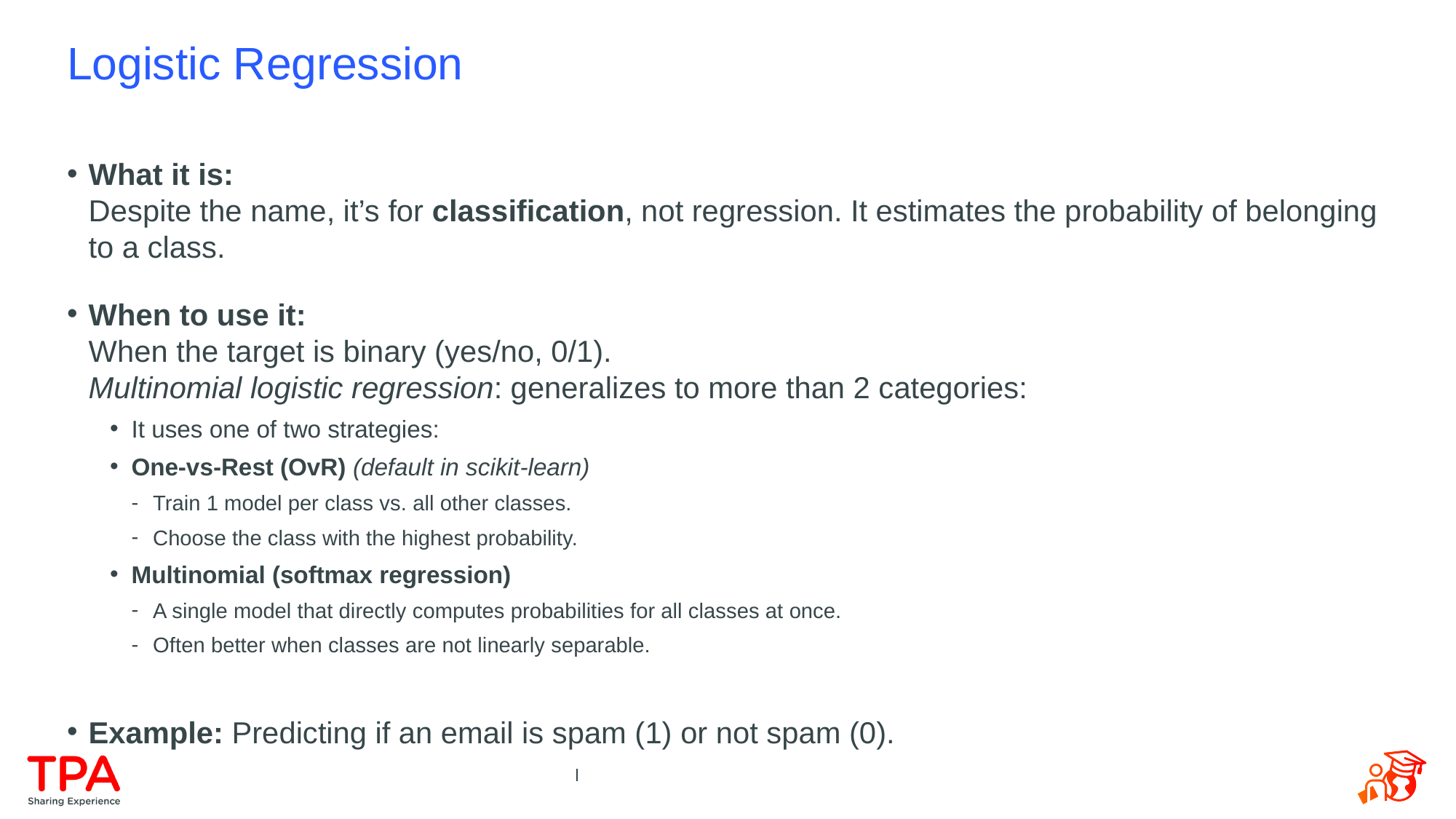

# Logistic Regression
What it is:
Despite the name, it’s for classification, not regression. It estimates the probability of belonging to a class.

When to use it:
When the target is binary (yes/no, 0/1).
Multinomial logistic regression: generalizes to more than 2 categories:
It uses one of two strategies:
One-vs-Rest (OvR) (default in scikit-learn)
Train 1 model per class vs. all other classes.
Choose the class with the highest probability.
Multinomial (softmax regression)
A single model that directly computes probabilities for all classes at once.
Often better when classes are not linearly separable.

Example: Predicting if an email is spam (1) or not spam (0).